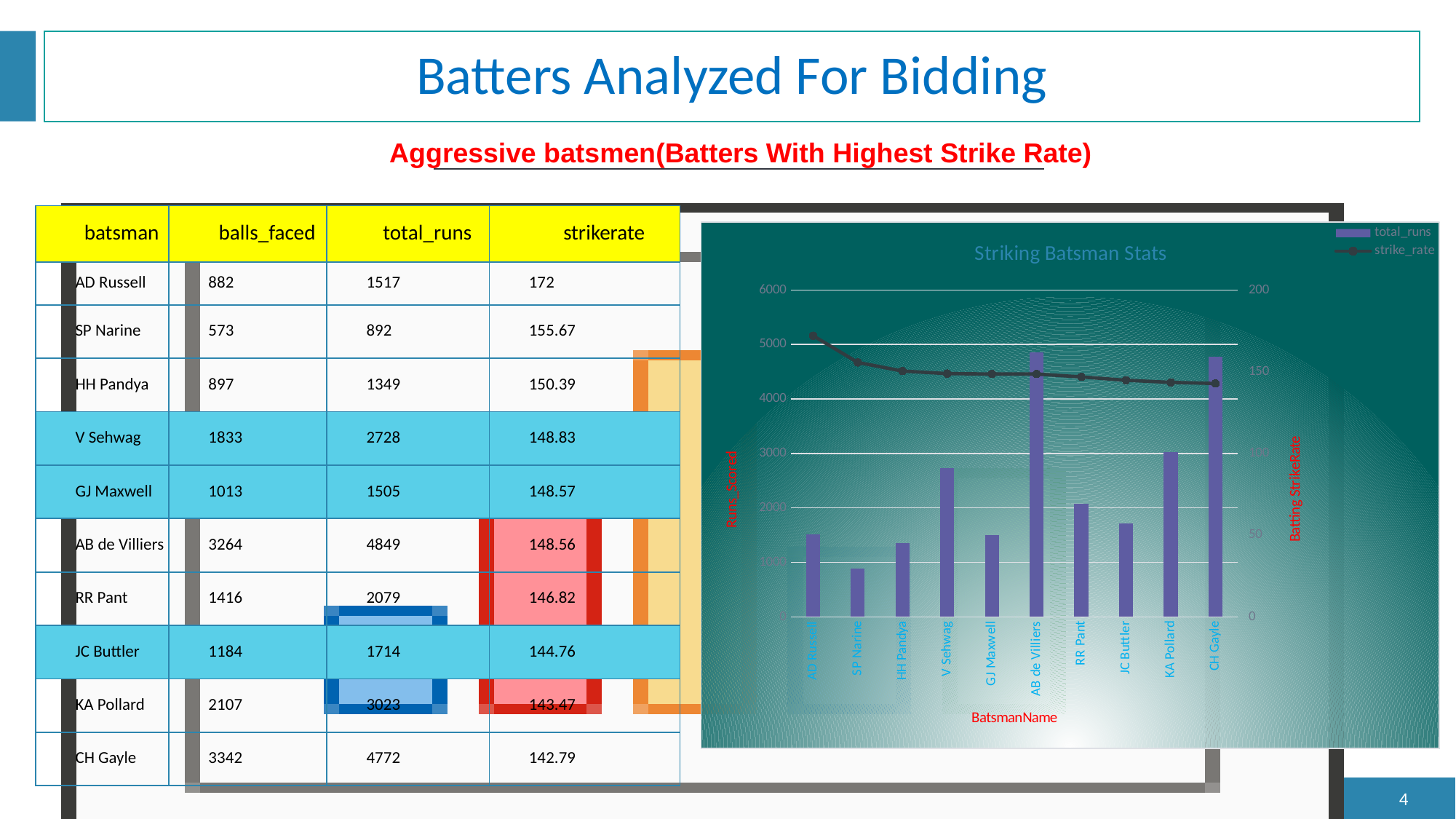

# Batters Analyzed For Bidding
Aggressive batsmen(Batters With Highest Strike Rate)

| batsman | balls\_faced | total\_runs | strikerate |
| --- | --- | --- | --- |
| AD Russell | 882 | 1517 | 172 |
| SP Narine | 573 | 892 | 155.67 |
| HH Pandya | 897 | 1349 | 150.39 |
| V Sehwag | 1833 | 2728 | 148.83 |
| GJ Maxwell | 1013 | 1505 | 148.57 |
| AB de Villiers | 3264 | 4849 | 148.56 |
| RR Pant | 1416 | 2079 | 146.82 |
| JC Buttler | 1184 | 1714 | 144.76 |
| KA Pollard | 2107 | 3023 | 143.47 |
| CH Gayle | 3342 | 4772 | 142.79 |

### Chart: Striking Batsman Stats

| Category | total_runs | strike_rate |
|---|---|---|
| AD Russell | 1517.0 | 172.0 |
| SP Narine | 892.0 | 155.67 |
| HH Pandya | 1349.0 | 150.39 |
| V Sehwag | 2728.0 | 148.83 |
| GJ Maxwell | 1505.0 | 148.57 |
| AB de Villiers | 4849.0 | 148.56 |
| RR Pant | 2079.0 | 146.82 |
| JC Buttler | 1714.0 | 144.76 |
| KA Pollard | 3023.0 | 143.47 |
| CH Gayle | 4772.0 | 142.79 |
4